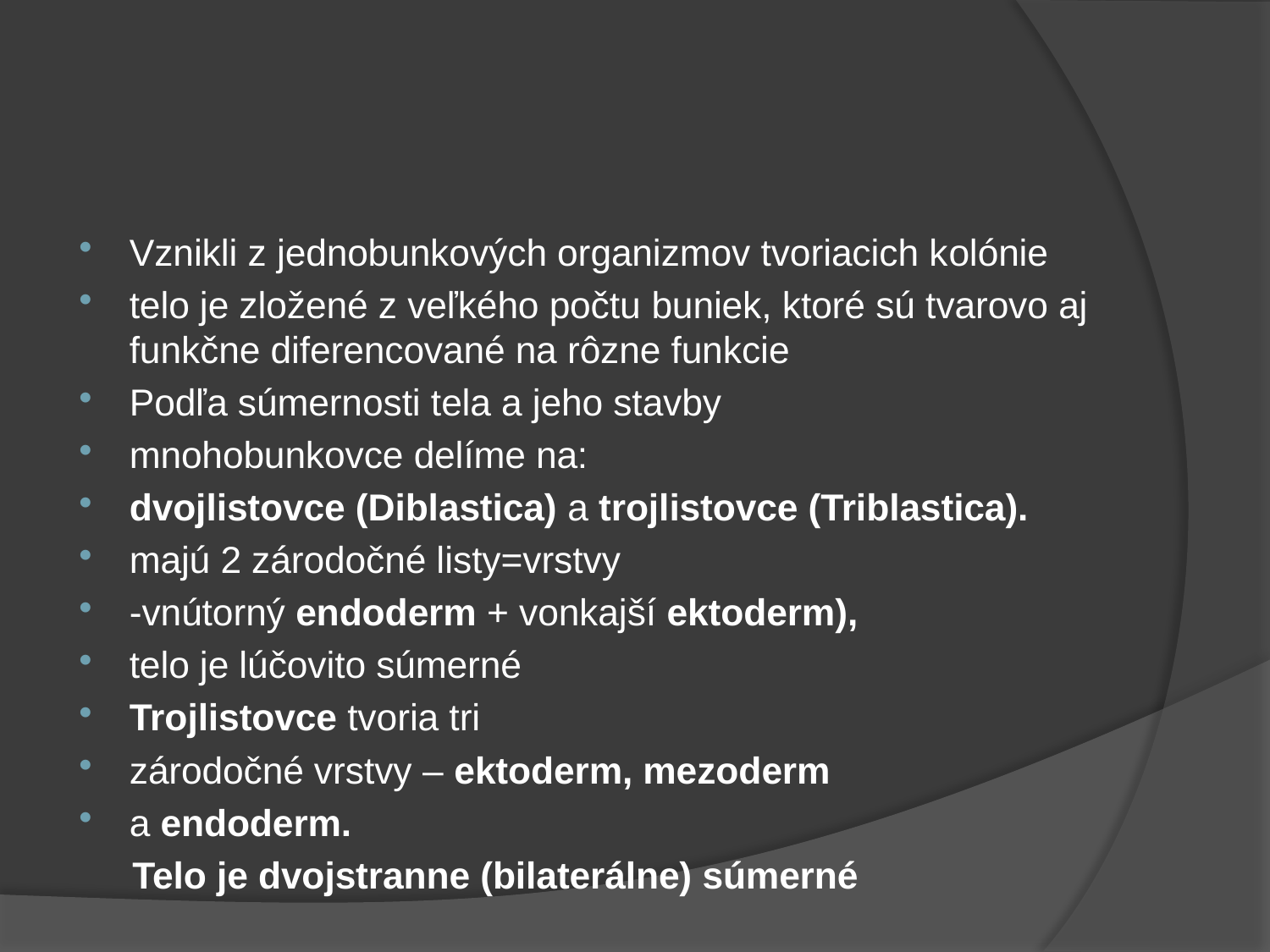

#
Vznikli z jednobunkových organizmov tvoriacich kolónie
telo je zložené z veľkého počtu buniek, ktoré sú tvarovo aj funkčne diferencované na rôzne funkcie
Podľa súmernosti tela a jeho stavby
mnohobunkovce delíme na:
dvojlistovce (Diblastica) a trojlistovce (Triblastica).
majú 2 zárodočné listy=vrstvy
-vnútorný endoderm + vonkajší ektoderm),
telo je lúčovito súmerné
Trojlistovce tvoria tri
zárodočné vrstvy – ektoderm, mezoderm
a endoderm.
     Telo je dvojstranne (bilaterálne) súmerné